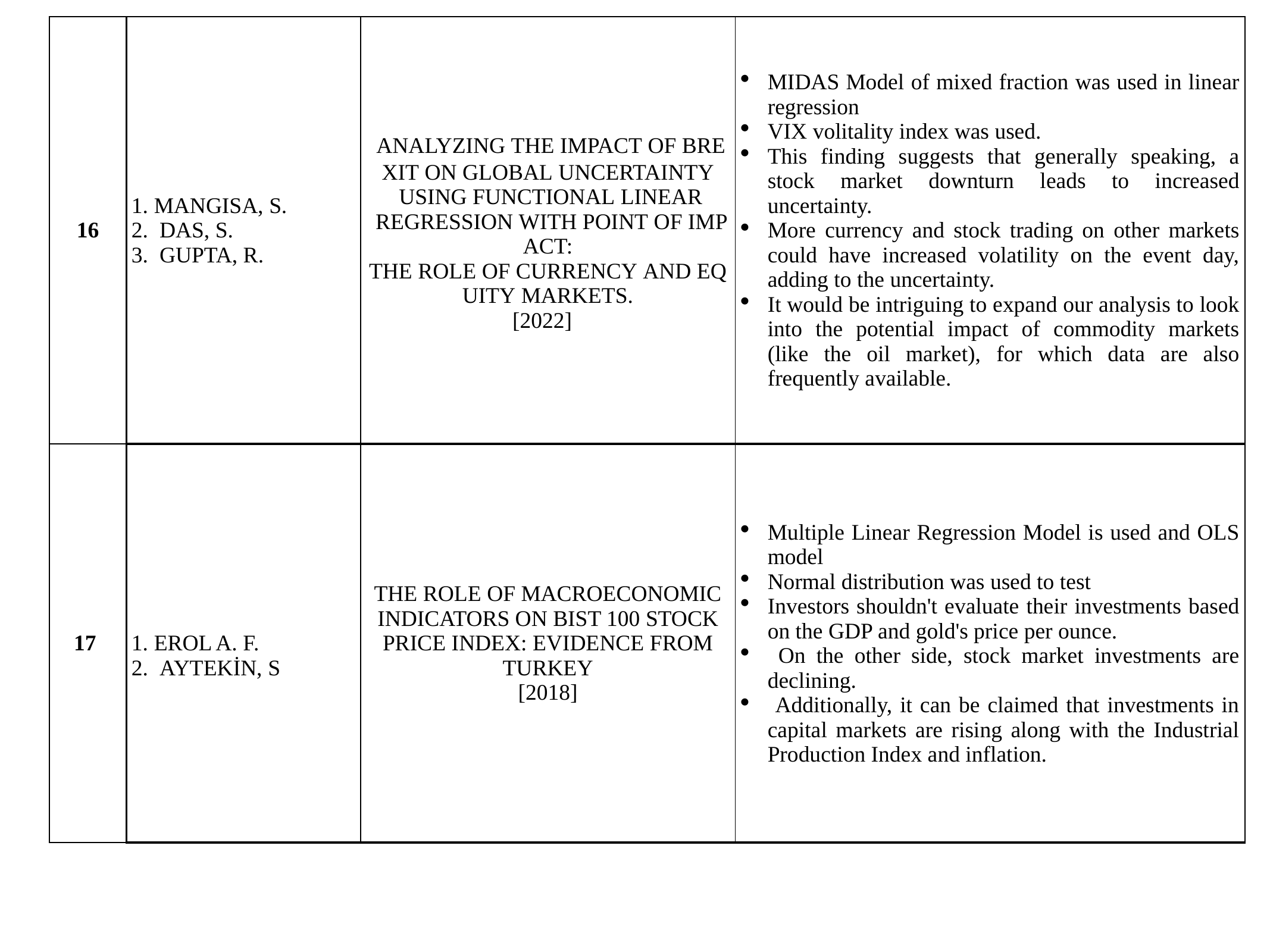

| 16 | MANGISA, S. DAS, S. GUPTA, R. | ANALYZING THE IMPACT OF BREXIT ON GLOBAL UNCERTAINTY  USING FUNCTIONAL LINEAR  REGRESSION WITH POINT OF IMPACT: THE ROLE OF CURRENCY AND EQUITY MARKETS. [2022] | MIDAS Model of mixed fraction was used in linear regression VIX volitality index was used. This finding suggests that generally speaking, a stock market downturn leads to increased uncertainty. More currency and stock trading on other markets could have increased volatility on the event day, adding to the uncertainty. It would be intriguing to expand our analysis to look into the potential impact of commodity markets (like the oil market), for which data are also frequently available. |
| --- | --- | --- | --- |
| 17 | EROL A. F. AYTEKİN, S | THE ROLE OF MACROECONOMIC INDICATORS ON BIST 100 STOCK PRICE INDEX: EVIDENCE FROM TURKEY [2018] | Multiple Linear Regression Model is used and OLS model Normal distribution was used to test Investors shouldn't evaluate their investments based on the GDP and gold's price per ounce. On the other side, stock market investments are declining. Additionally, it can be claimed that investments in capital markets are rising along with the Industrial Production Index and inflation. |
| --- | --- | --- | --- |